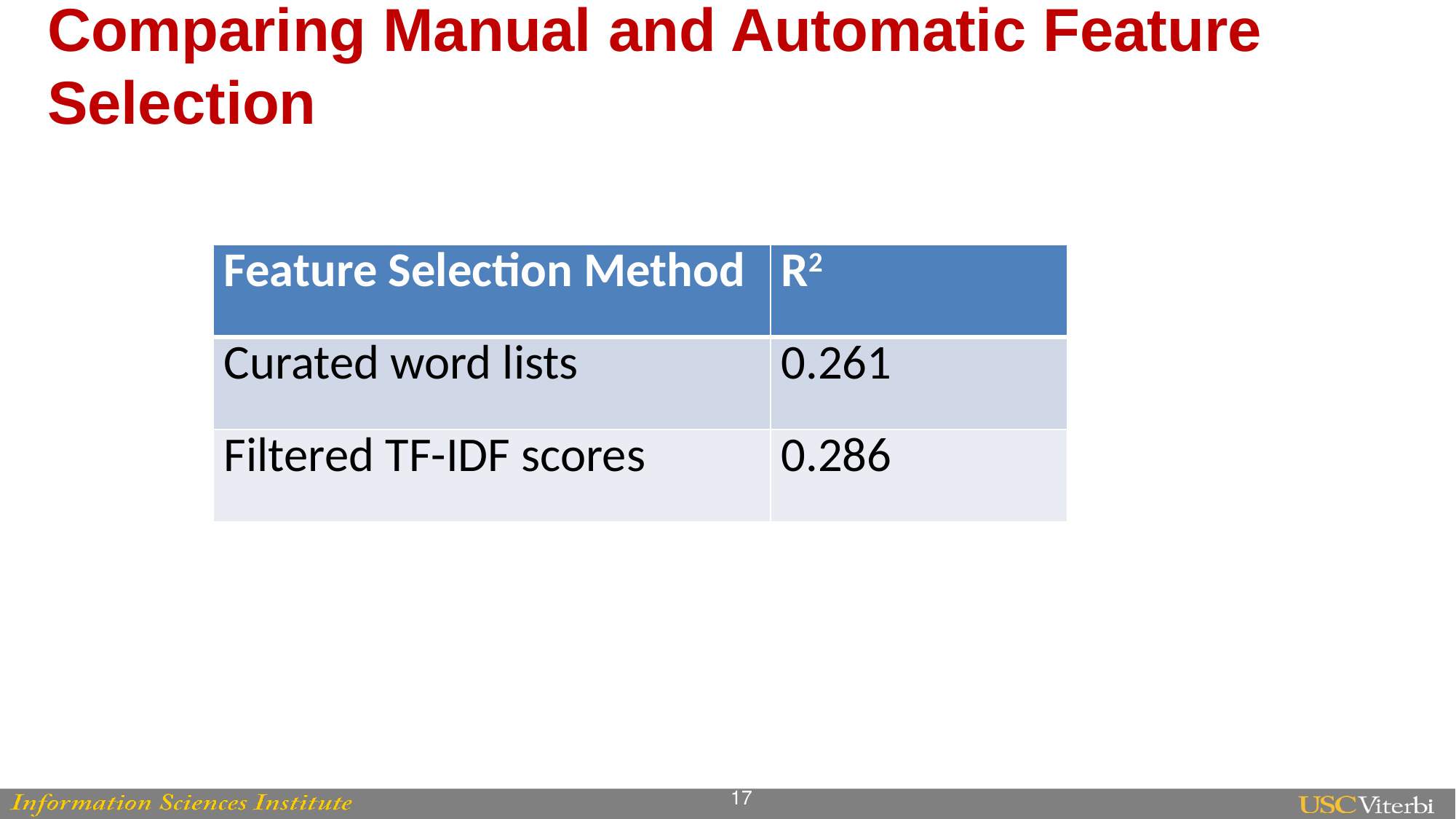

# Comparing Manual and Automatic Feature Selection
| Feature Selection Method | R2 |
| --- | --- |
| Curated word lists | 0.261 |
| Filtered TF-IDF scores | 0.286 |
17